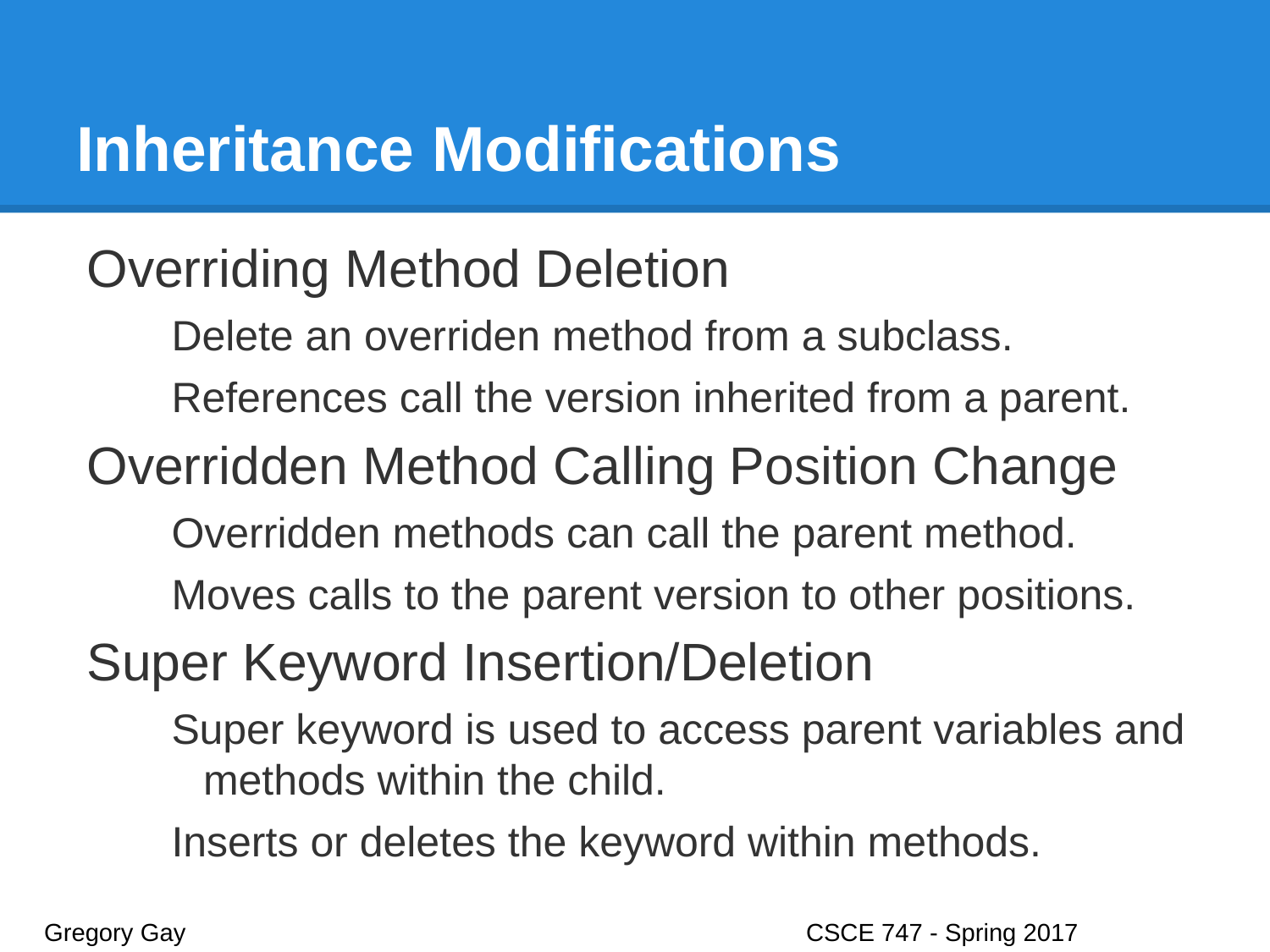

# Inheritance Modifications
Overriding Method Deletion
Delete an overriden method from a subclass.
References call the version inherited from a parent.
Overridden Method Calling Position Change
Overridden methods can call the parent method.
Moves calls to the parent version to other positions.
Super Keyword Insertion/Deletion
Super keyword is used to access parent variables and methods within the child.
Inserts or deletes the keyword within methods.

Gregory Gay					CSCE 747 - Spring 2017							16